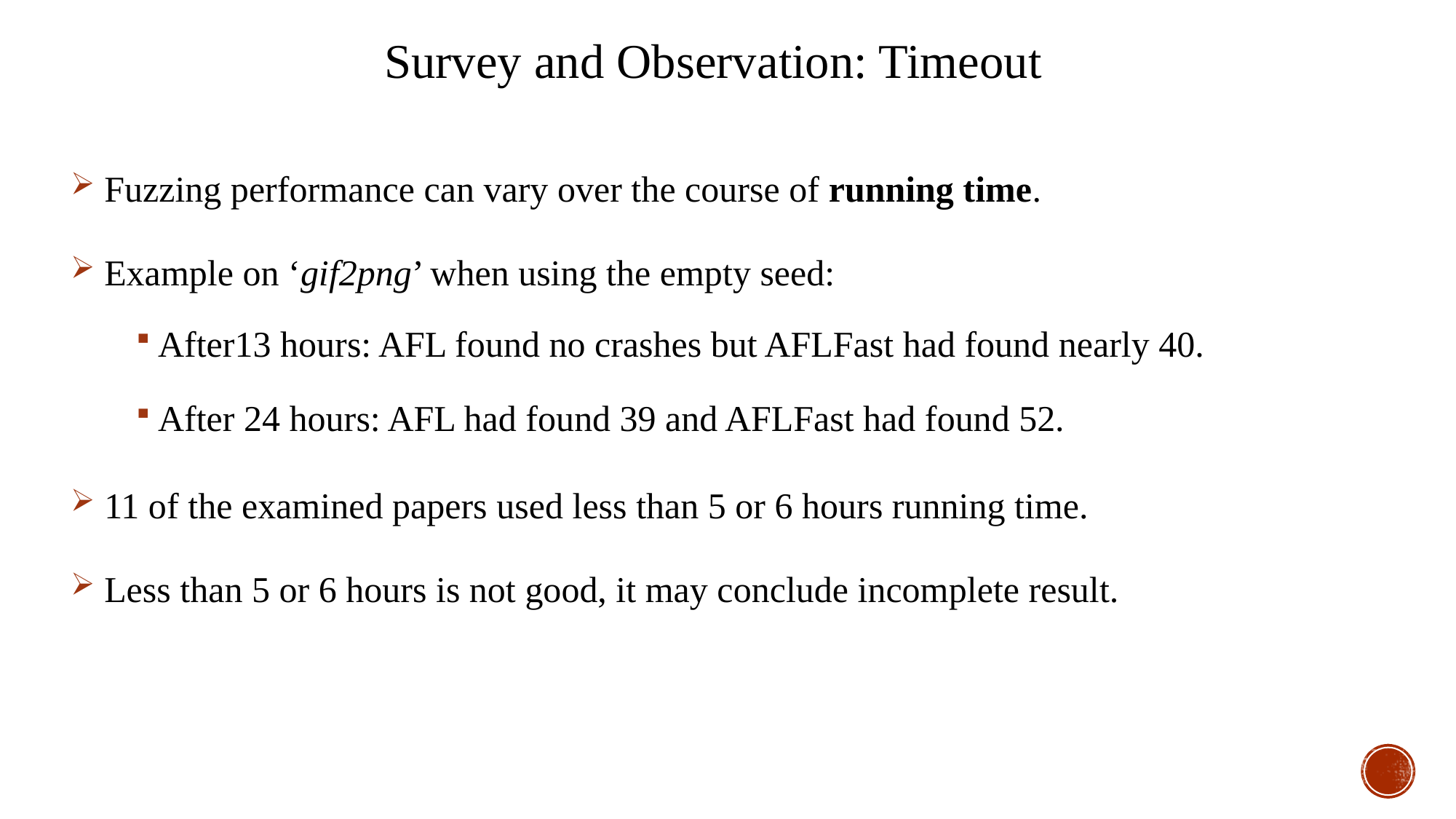

Survey and Observation: Timeout
 Fuzzing performance can vary over the course of running time.
 Example on ‘gif2png’ when using the empty seed:
After13 hours: AFL found no crashes but AFLFast had found nearly 40.
After 24 hours: AFL had found 39 and AFLFast had found 52.
 11 of the examined papers used less than 5 or 6 hours running time.
 Less than 5 or 6 hours is not good, it may conclude incomplete result.